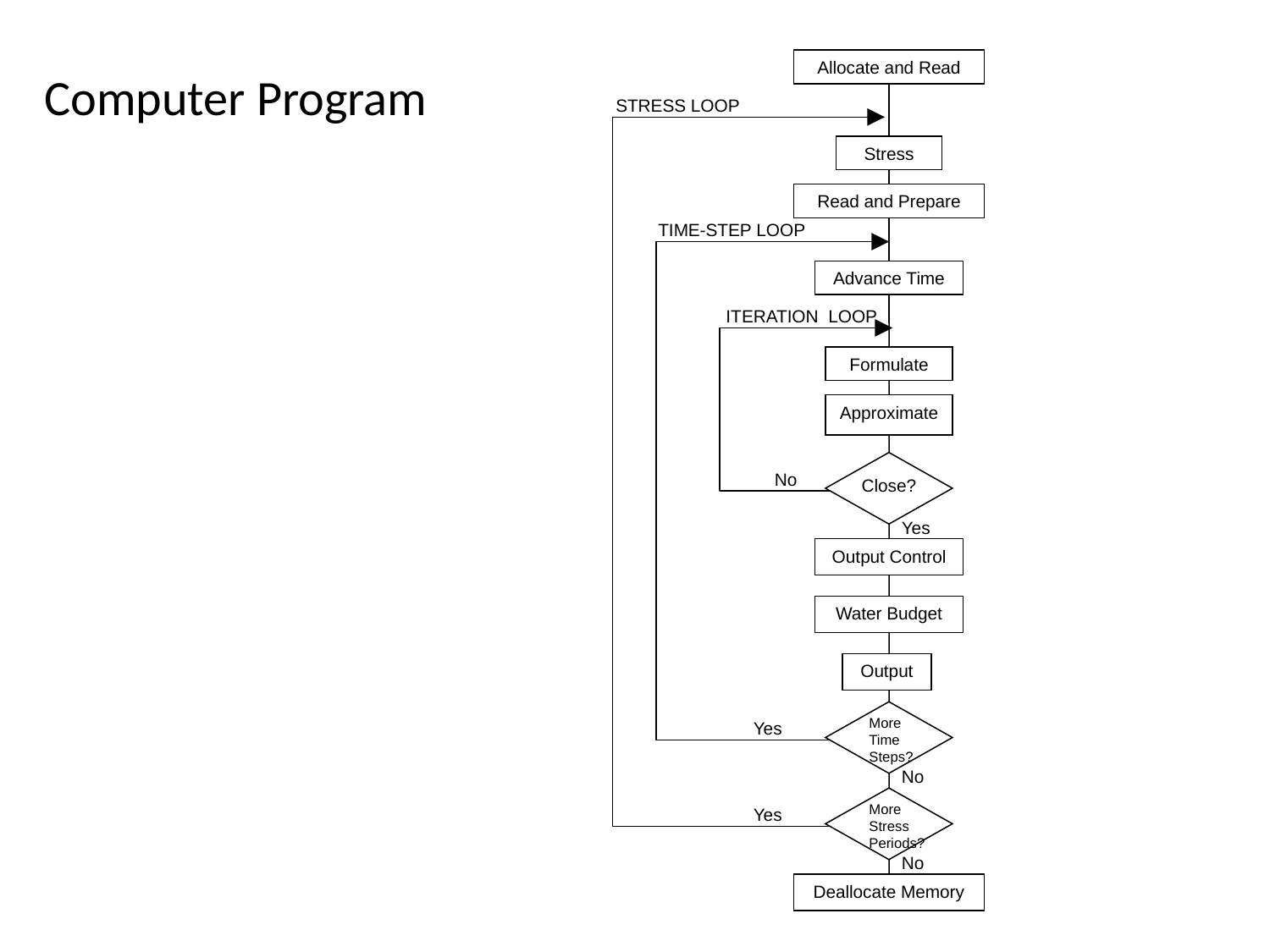

Allocate and Read

STRESS LOOP

Stress
Read and Prepare
TIME-STEP LOOP

Advance Time
ITERATION  LOOP

Formulate
Approximate

No
Close?
Yes
Output Control
Water Budget
Output

Yes
More Time Steps?
No

Yes
More Stress Periods?
No
Deallocate Memory
# Computer Program